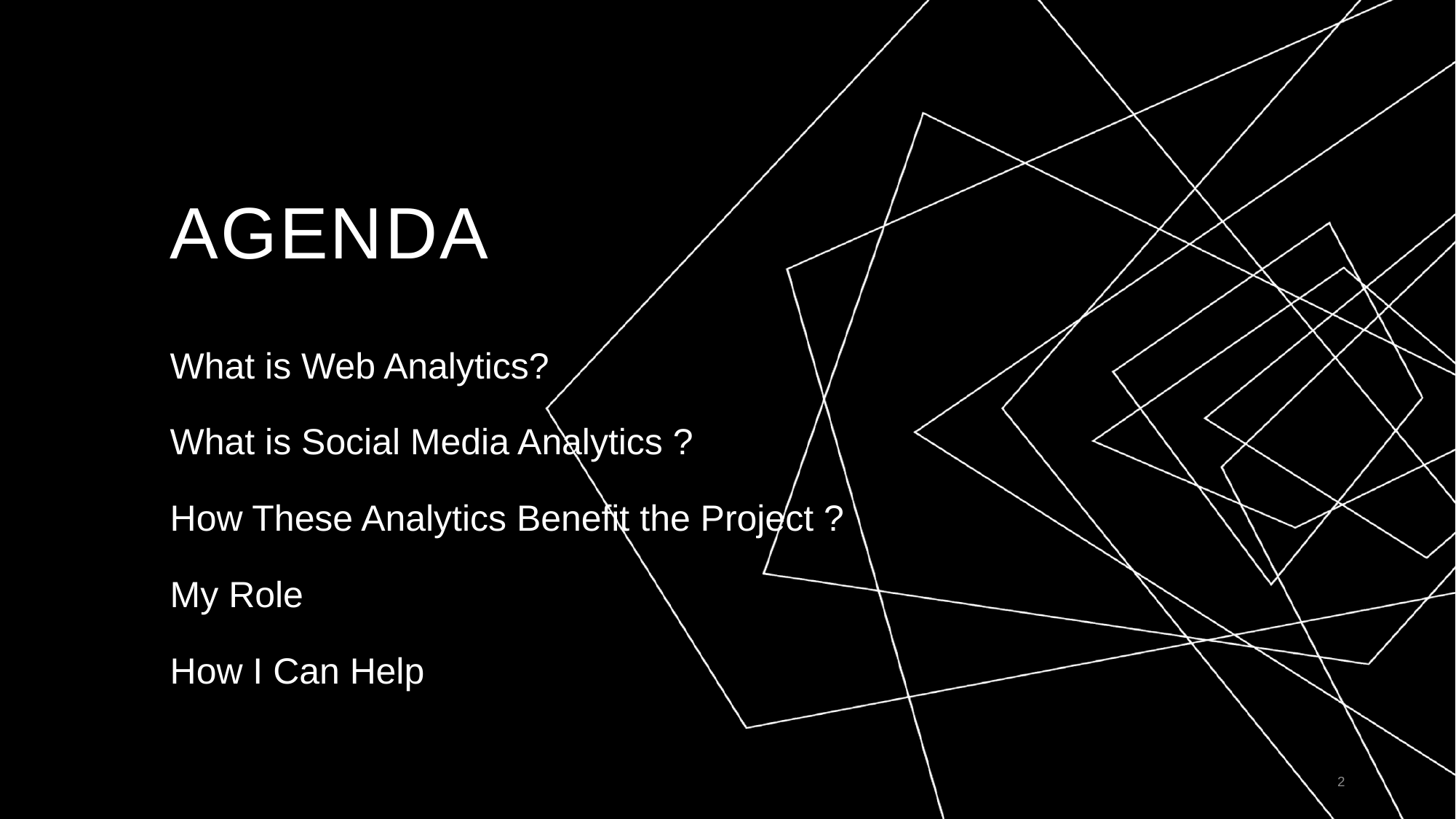

# AGENDA
What is Web Analytics?
What is Social Media Analytics ?
How These Analytics Benefit the Project ?
My Role
How I Can Help
2